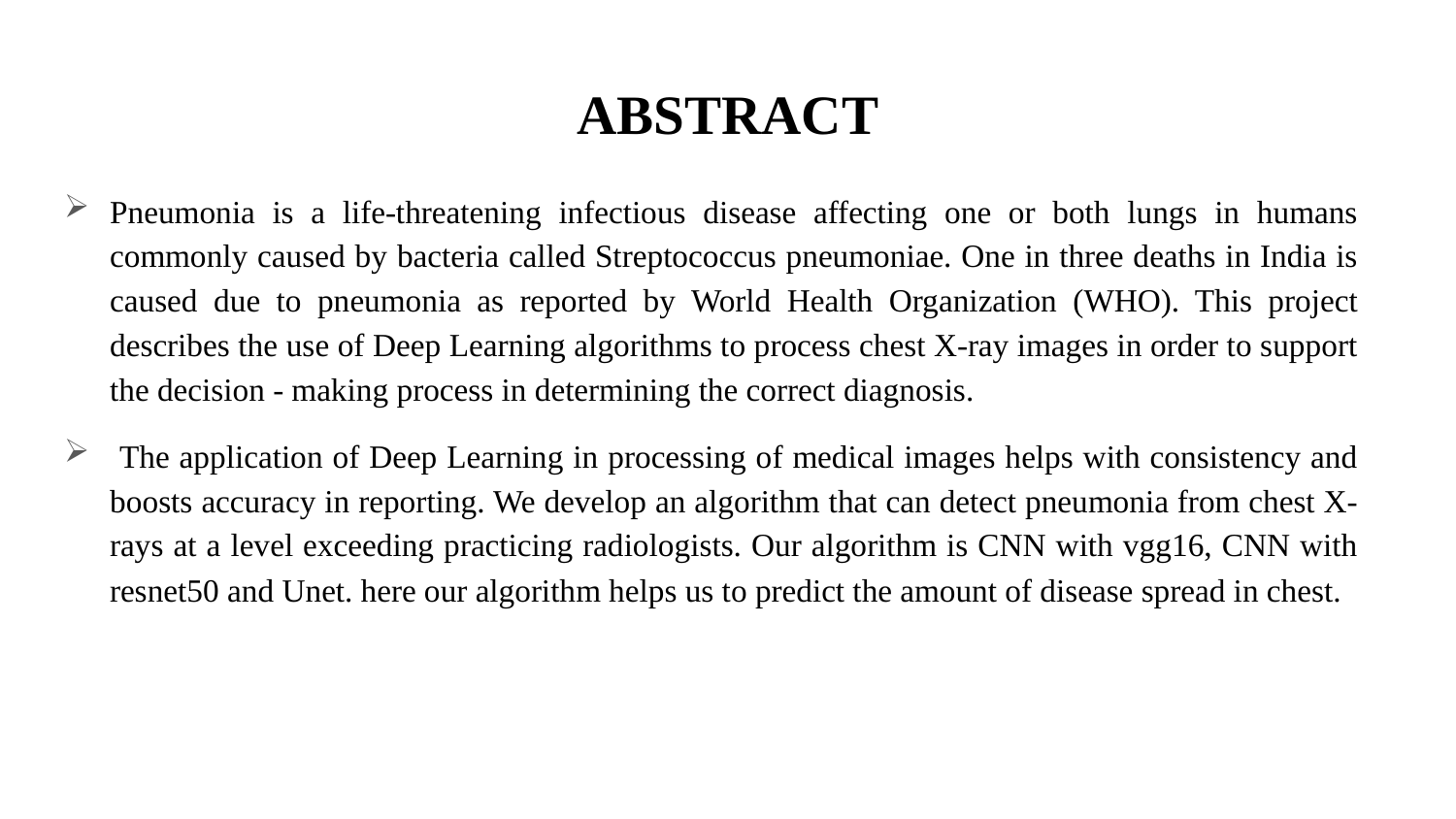

# ABSTRACT
Pneumonia is a life-threatening infectious disease affecting one or both lungs in humans commonly caused by bacteria called Streptococcus pneumoniae. One in three deaths in India is caused due to pneumonia as reported by World Health Organization (WHO). This project describes the use of Deep Learning algorithms to process chest X-ray images in order to support the decision - making process in determining the correct diagnosis.
 The application of Deep Learning in processing of medical images helps with consistency and boosts accuracy in reporting. We develop an algorithm that can detect pneumonia from chest X-rays at a level exceeding practicing radiologists. Our algorithm is CNN with vgg16, CNN with resnet50 and Unet. here our algorithm helps us to predict the amount of disease spread in chest.